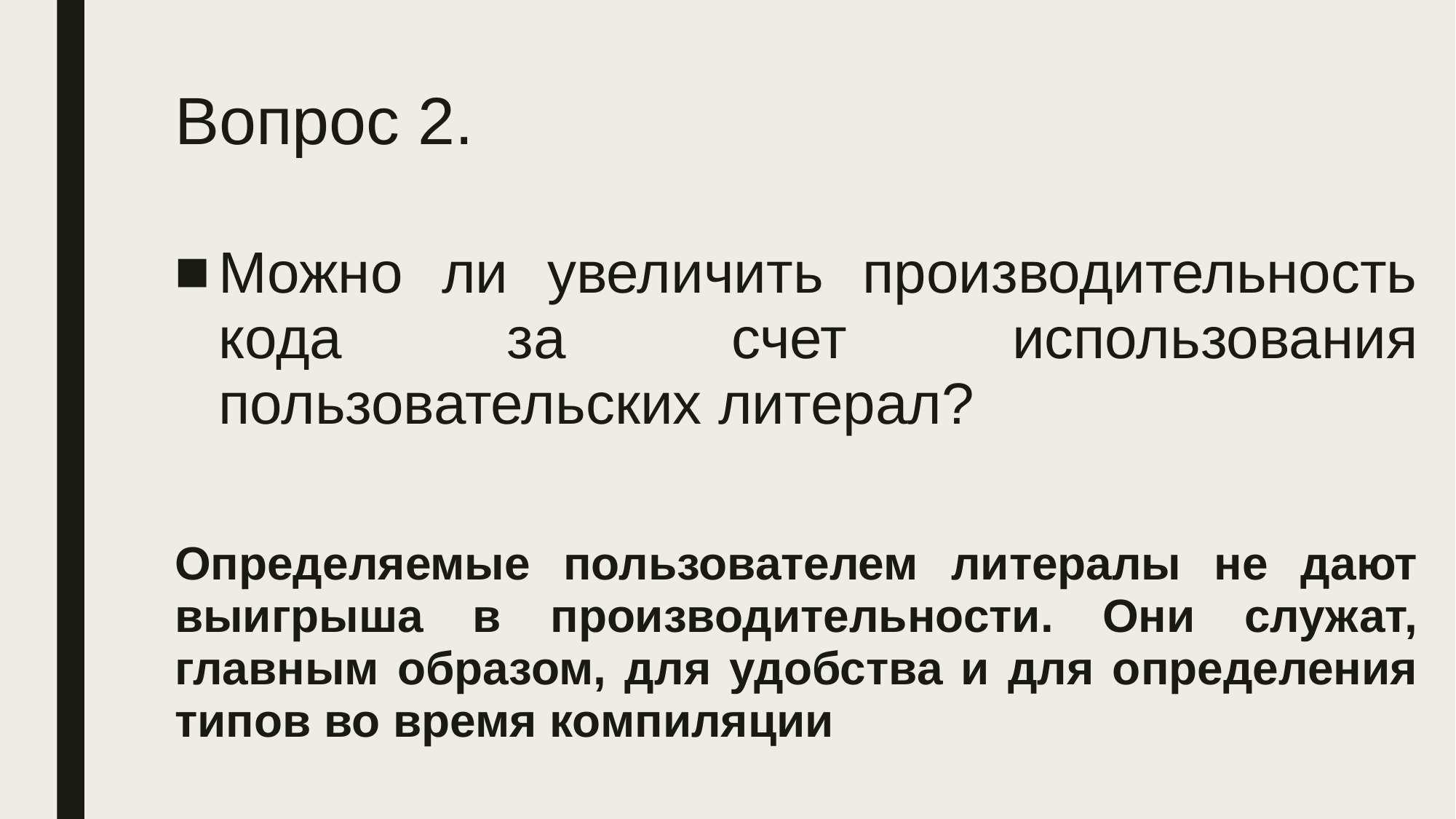

# Вопрос 2.
Можно ли увеличить производительность кода за счет использования пользовательских литерал?

Определяемые пользователем литералы не дают выигрыша в производительности. Они служат, главным образом, для удобства и для определения типов во время компиляции